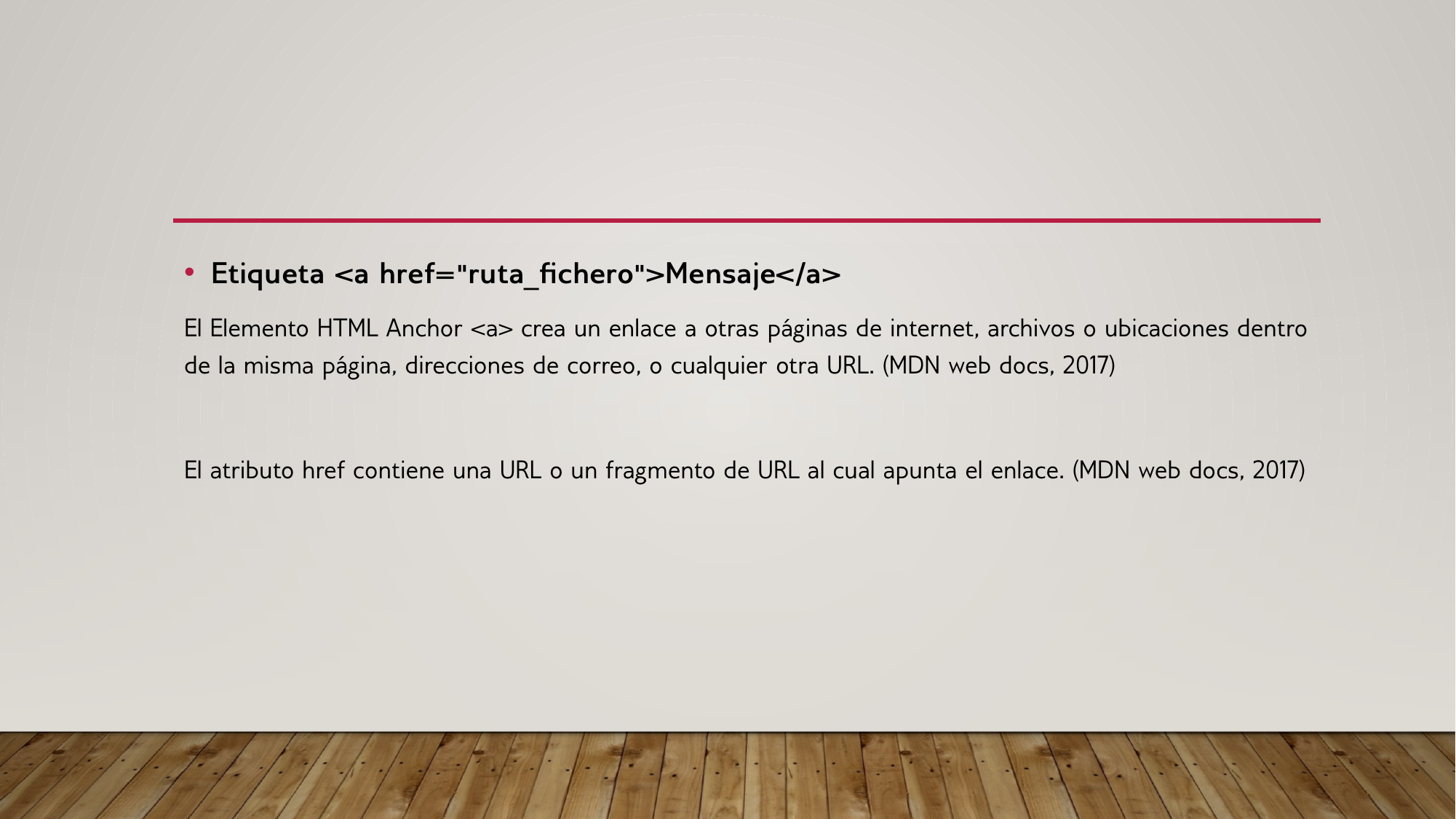

#
Etiqueta <a href="ruta_fichero">Mensaje</a>
El Elemento HTML Anchor <a> crea un enlace a otras páginas de internet, archivos o ubicaciones dentro de la misma página, direcciones de correo, o cualquier otra URL. (MDN web docs, 2017)

El atributo href contiene una URL o un fragmento de URL al cual apunta el enlace. (MDN web docs, 2017)